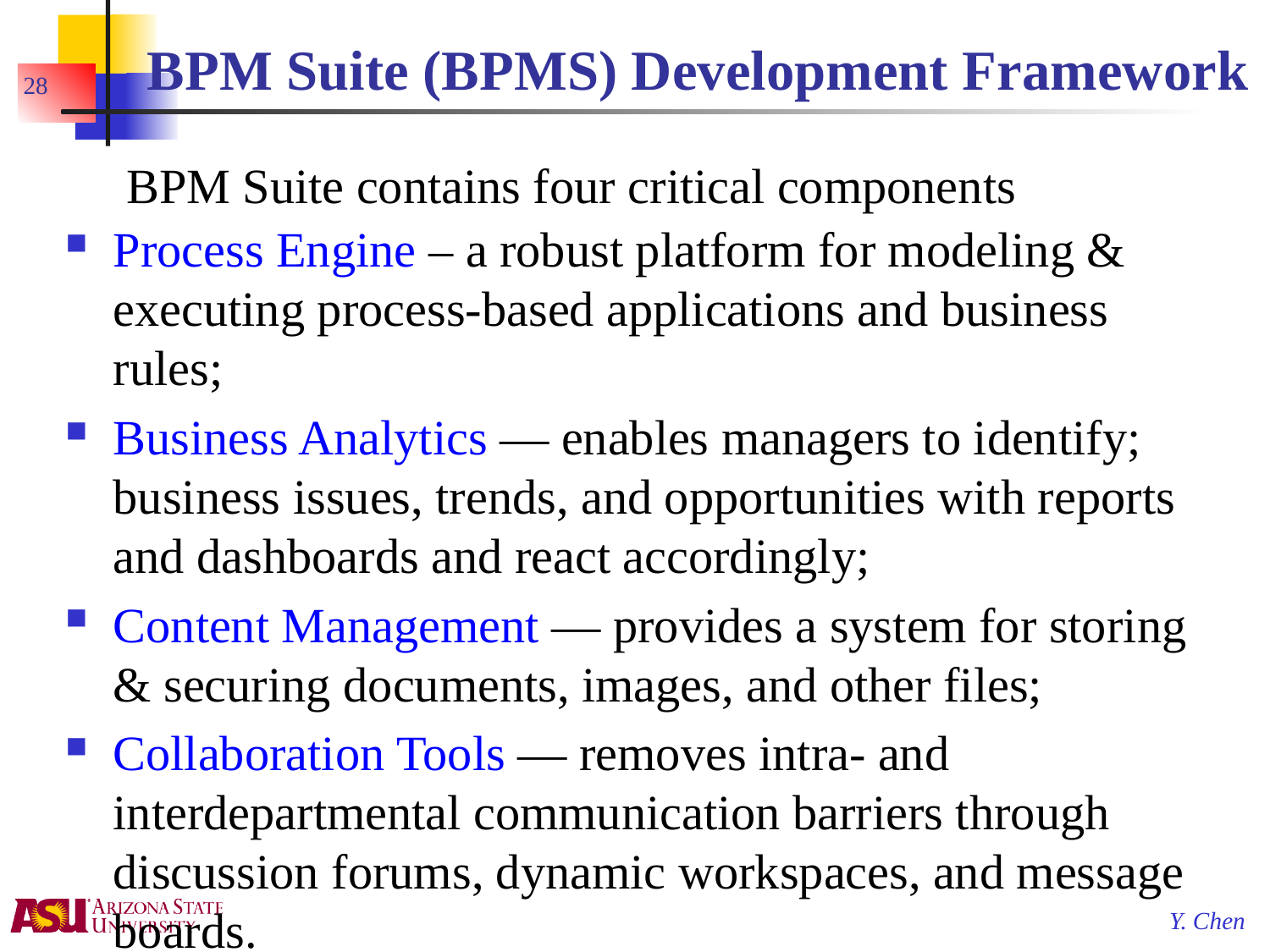

# BPM Suite (BPMS) Development Framework
28
BPM Suite contains four critical components
Process Engine – a robust platform for modeling & executing process-based applications and business rules;
Business Analytics — enables managers to identify; business issues, trends, and opportunities with reports and dashboards and react accordingly;
Content Management — provides a system for storing & securing documents, images, and other files;
Collaboration Tools — removes intra- and interdepartmental communication barriers through discussion forums, dynamic workspaces, and message boards.